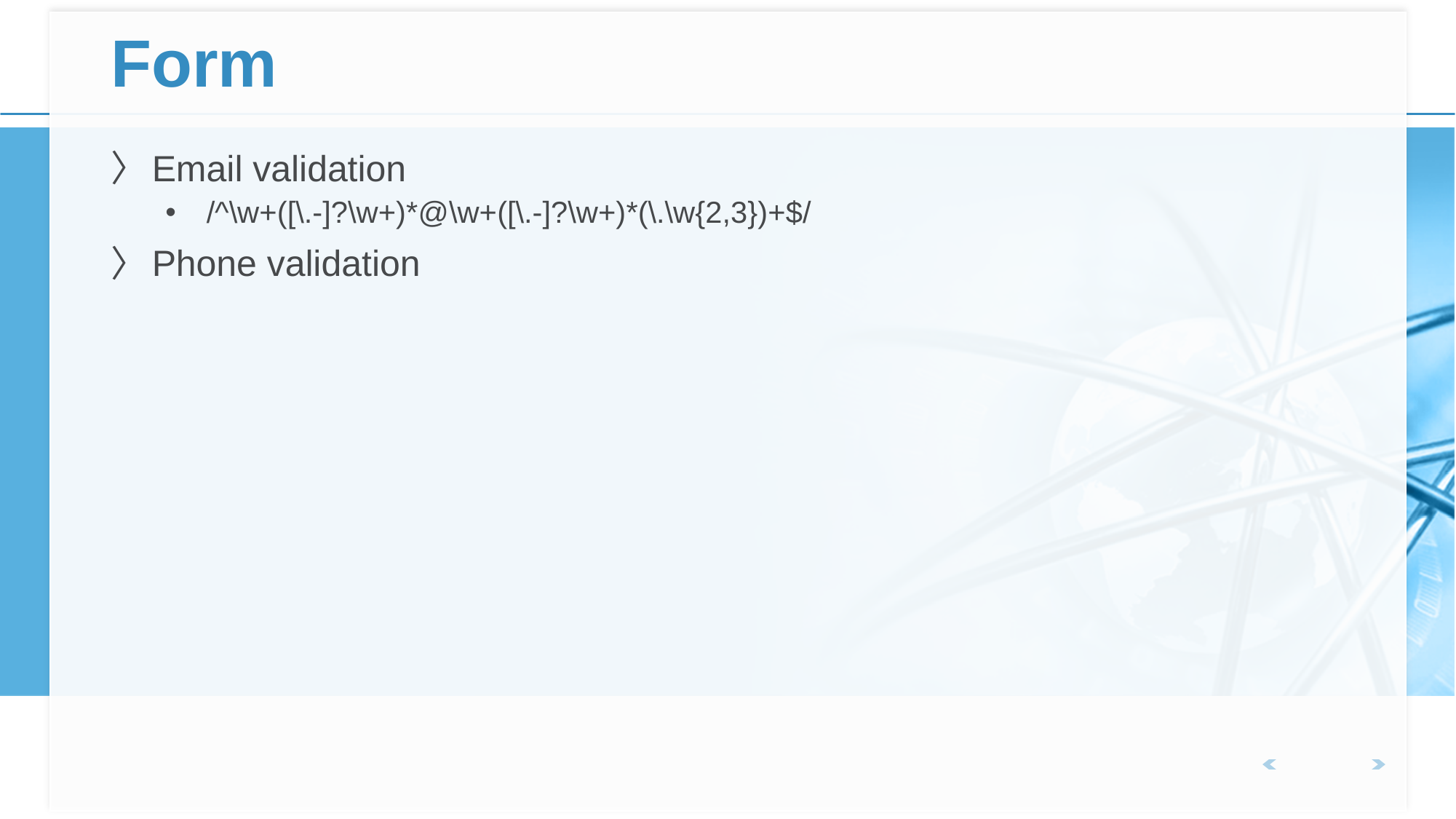

# Form
Email validation
/^\w+([\.-]?\w+)*@\w+([\.-]?\w+)*(\.\w{2,3})+$/
Phone validation